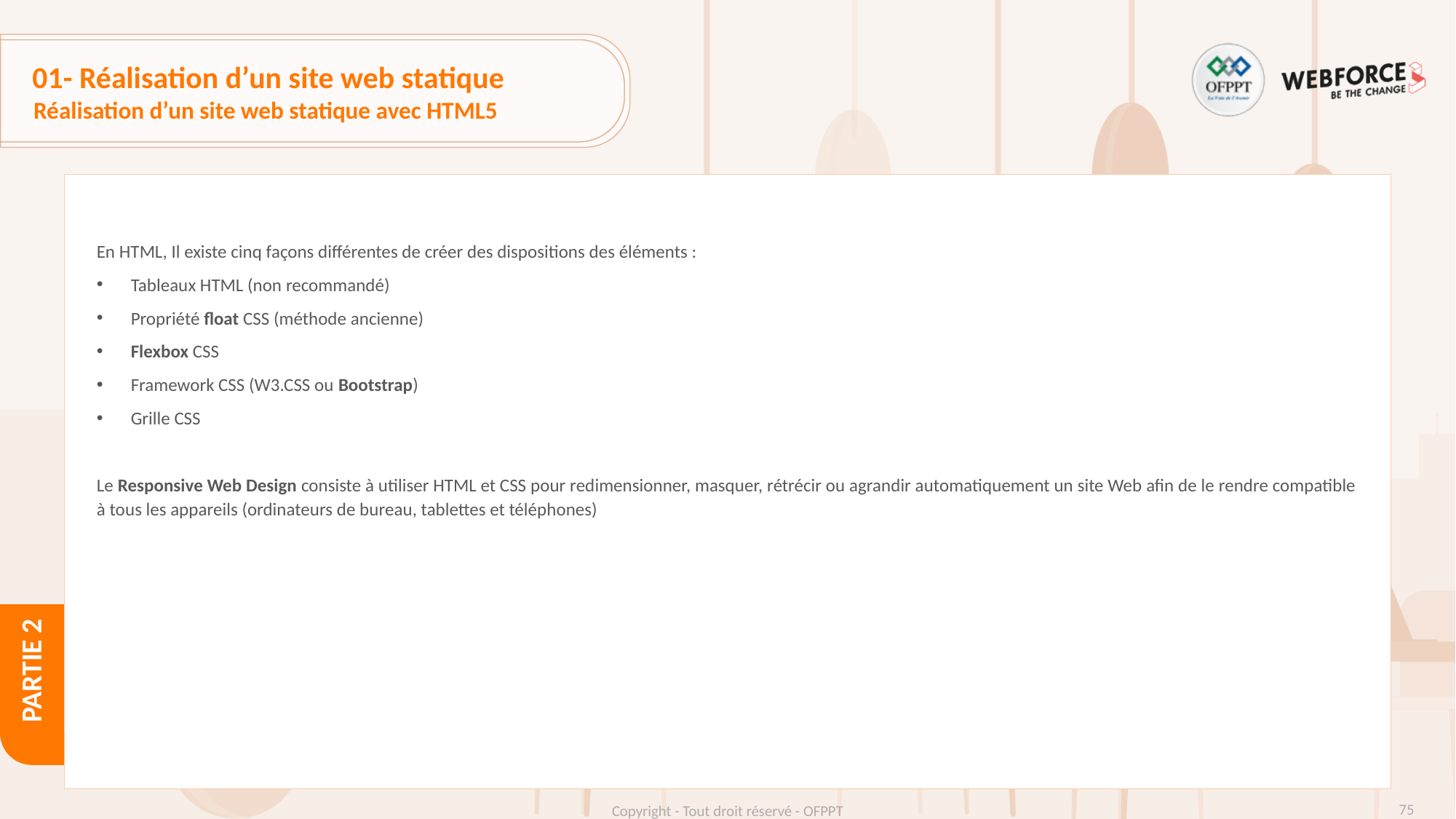

# 01- Réalisation d’un site web statique
Réalisation d’un site web statique avec HTML5
En HTML, Il existe cinq façons différentes de créer des dispositions des éléments :
Tableaux HTML (non recommandé)
Propriété float CSS (méthode ancienne)
Flexbox CSS
Framework CSS (W3.CSS ou Bootstrap)
Grille CSS

Le Responsive Web Design consiste à utiliser HTML et CSS pour redimensionner, masquer, rétrécir ou agrandir automatiquement un site Web afin de le rendre compatible à tous les appareils (ordinateurs de bureau, tablettes et téléphones)